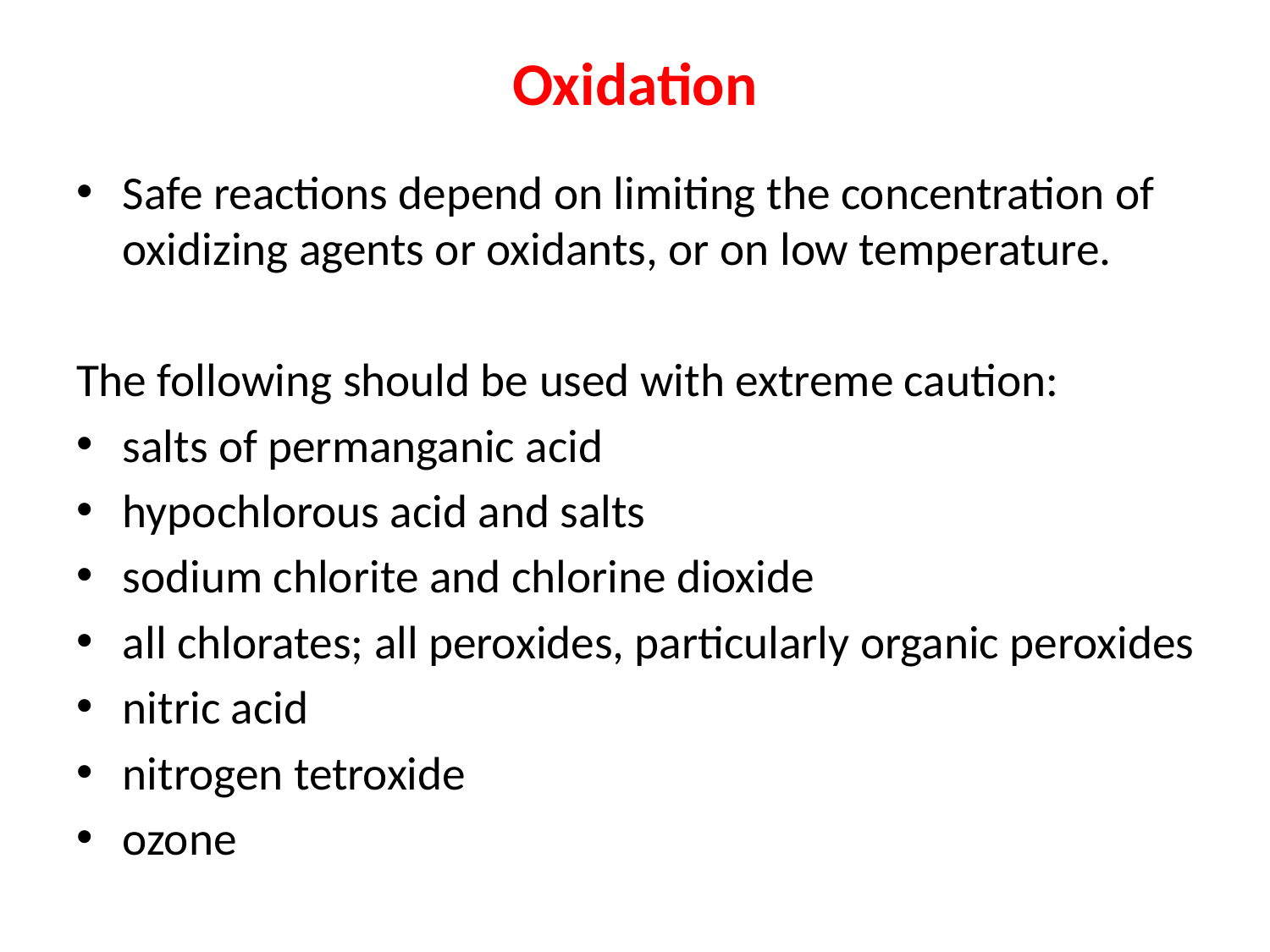

# Oxidation
Safe reactions depend on limiting the concentration of oxidizing agents or oxidants, or on low temperature.

The following should be used with extreme caution:
salts of permanganic acid
hypochlorous acid and salts
sodium chlorite and chlorine dioxide
all chlorates; all peroxides, particularly organic peroxides
nitric acid
nitrogen tetroxide
ozone